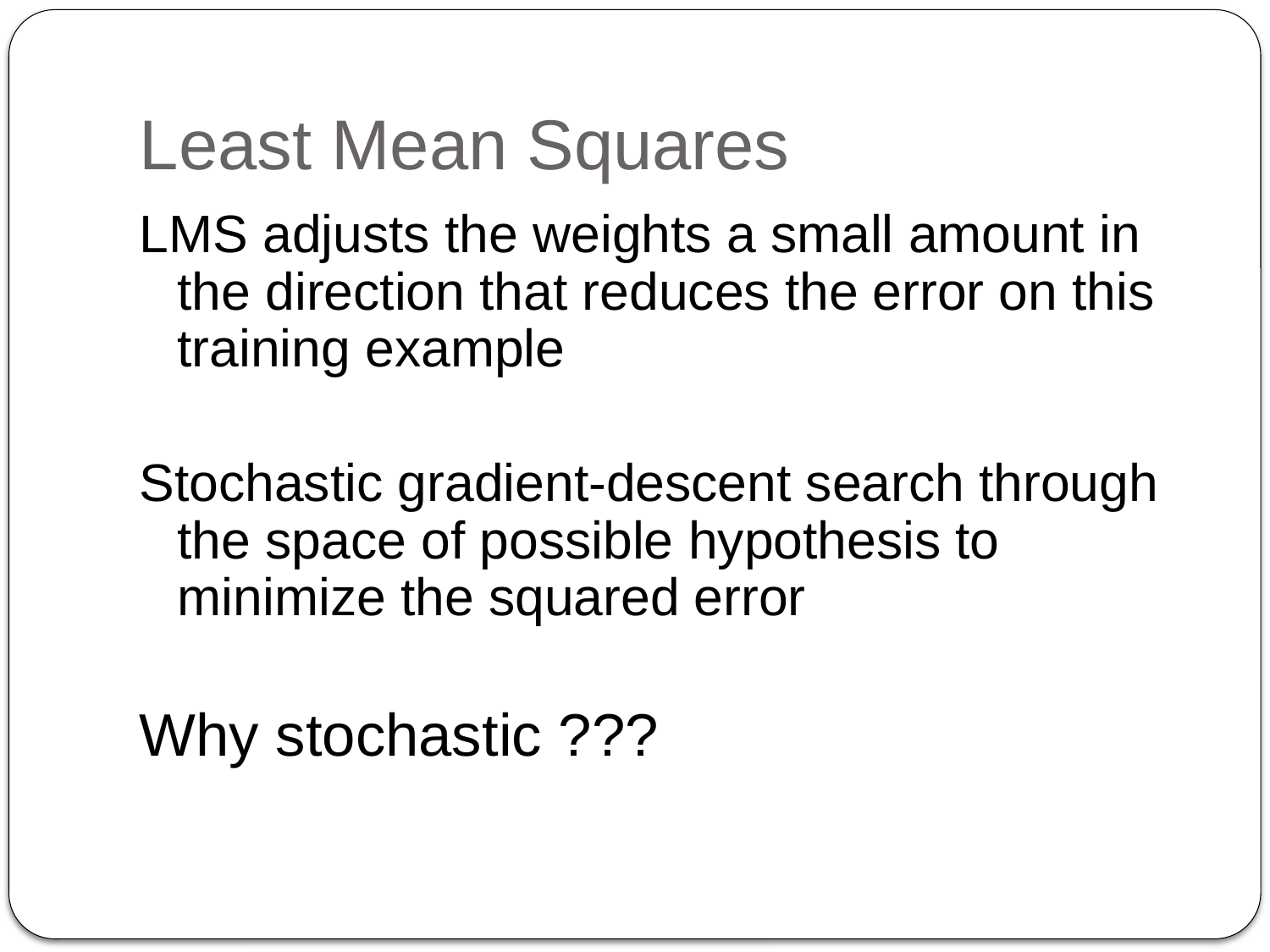

# Least Mean Squares
LMS adjusts the weights a small amount in the direction that reduces the error on this training example

Stochastic gradient-descent search through the space of possible hypothesis to minimize the squared error

Why stochastic ???